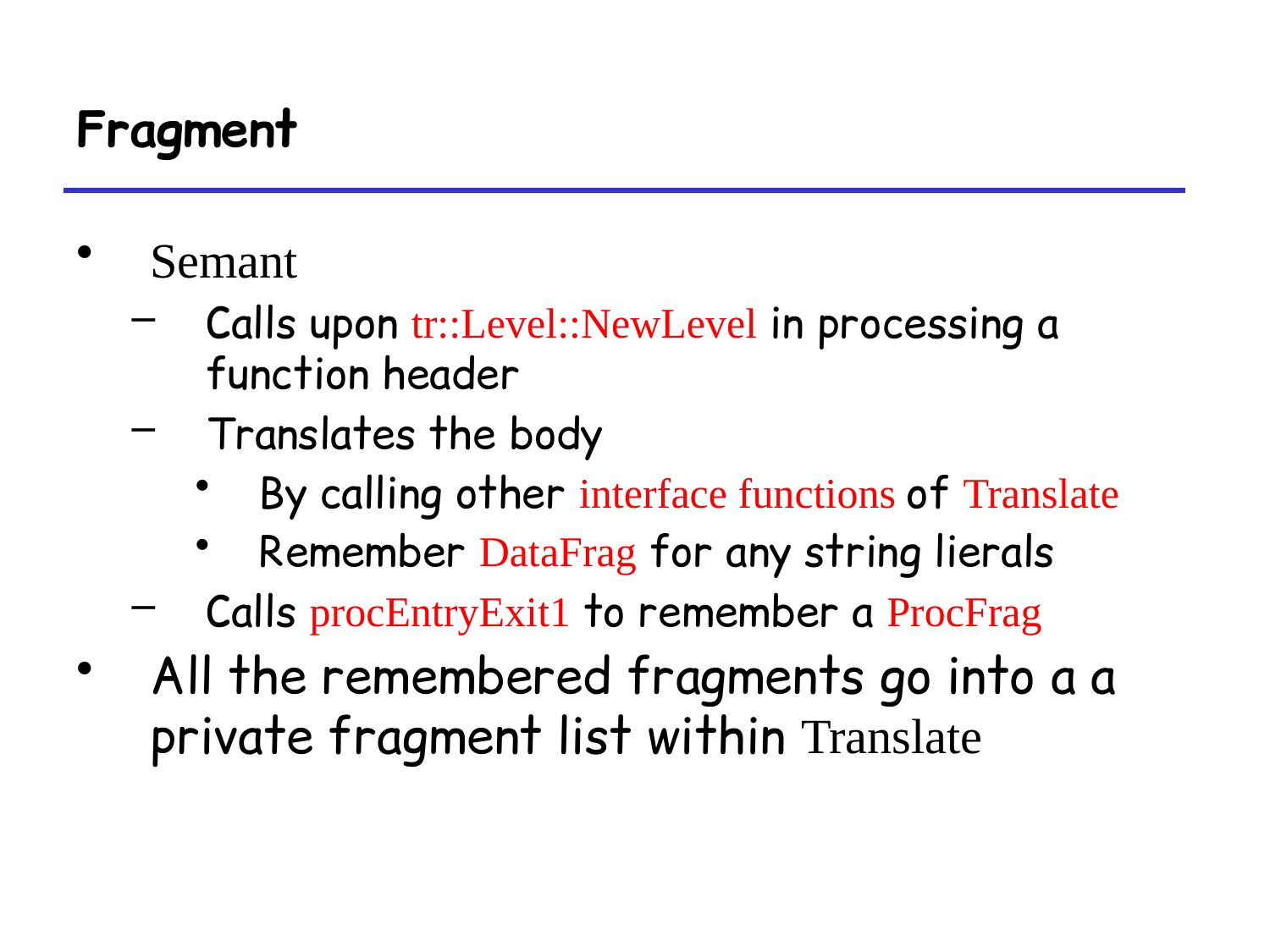

# Fragment
Semant
Calls upon tr::Level::NewLevel in processing a function header
Translates the body
By calling other interface functions of Translate
Remember DataFrag for any string lierals
Calls procEntryExit1 to remember a ProcFrag
All the remembered fragments go into a a private fragment list within Translate

65